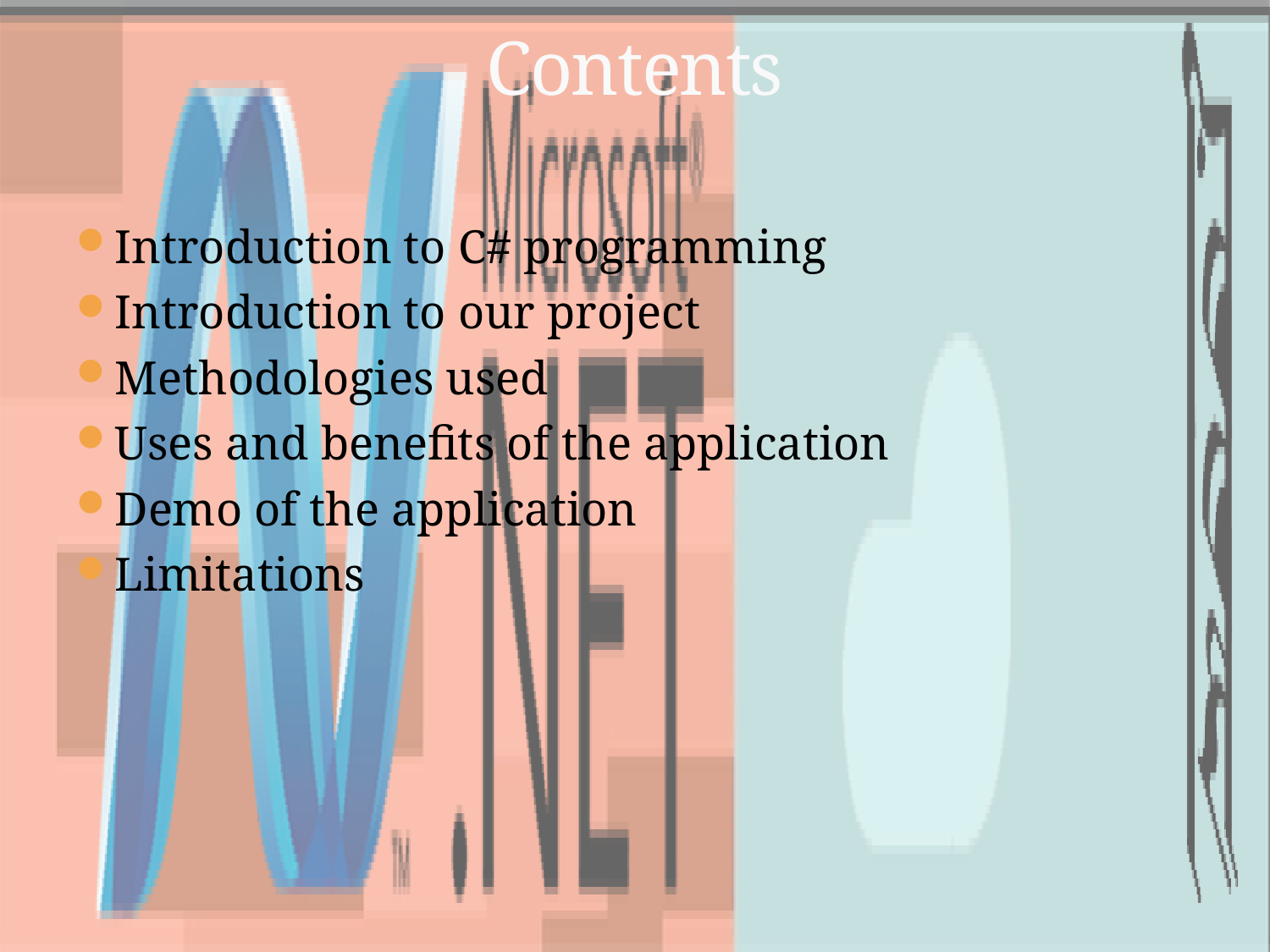

# Contents
Introduction to C# programming
Introduction to our project
Methodologies used
Uses and benefits of the application
Demo of the application
Limitations